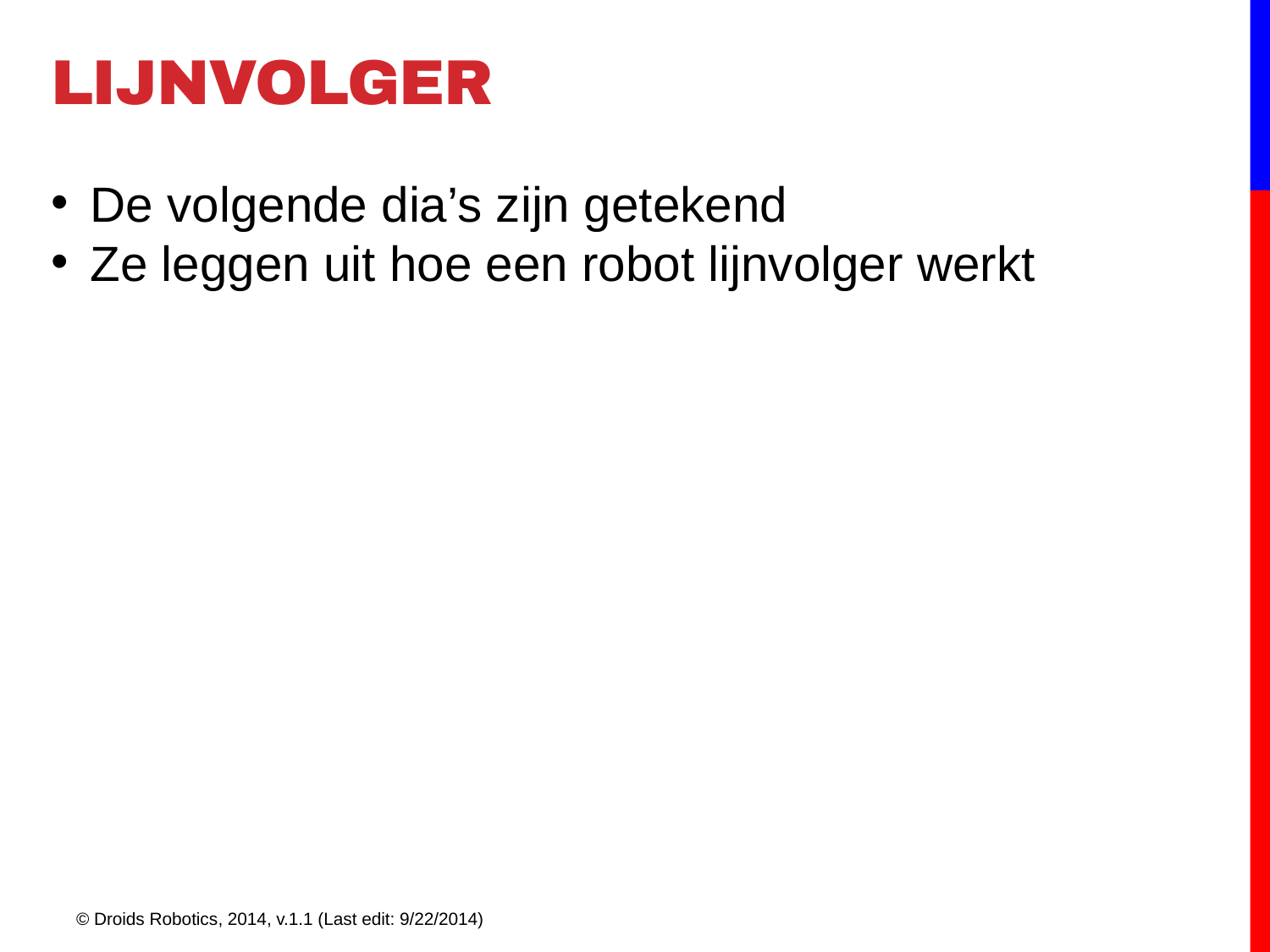

# Lijnvolger
De volgende dia’s zijn getekend
Ze leggen uit hoe een robot lijnvolger werkt
© Droids Robotics, 2014, v.1.1 (Last edit: 9/22/2014)